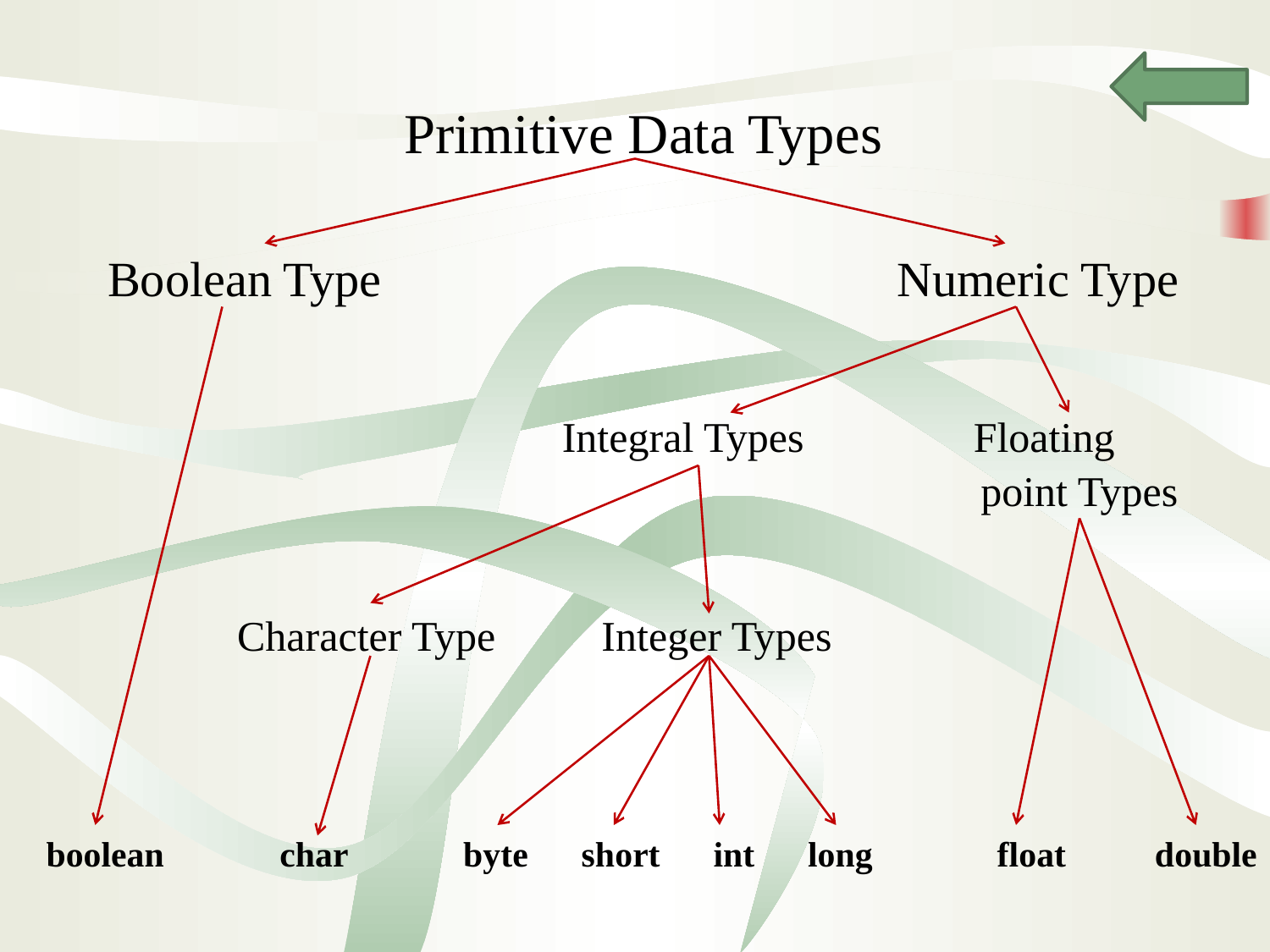

Primitive Data Types

Boolean Type                                          Numeric Type

                                Integral Types                Floating      							point Types

Character Type          Integer Types
boolean             char             byte      short      int      long              float          double